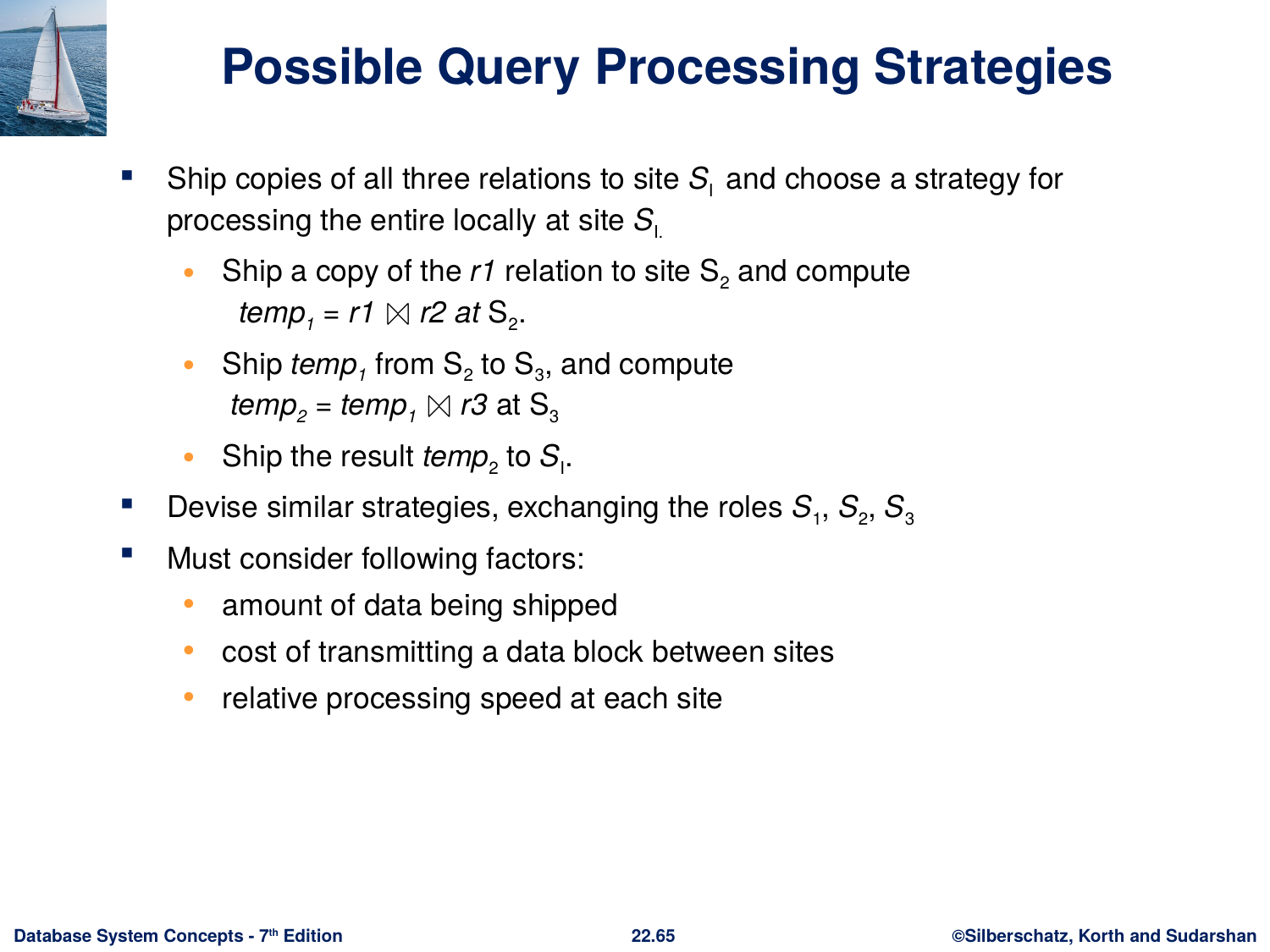

# Possible Query Processing Strategies
Ship copies of all three relations to site SI  and choose a strategy for processing the entire locally at site SI.
Ship a copy of the r1 relation to site S2 and compute
  temp1 = r1 ⨝ r2 at S2.
Ship temp1 from S2 to S3, and compute
 temp2 = temp1 ⨝ r3 at S3
Ship the result temp2 to SI.
Devise similar strategies, exchanging the roles S1, S2, S3
Must consider following factors:
amount of data being shipped
cost of transmitting a data block between sites
relative processing speed at each site